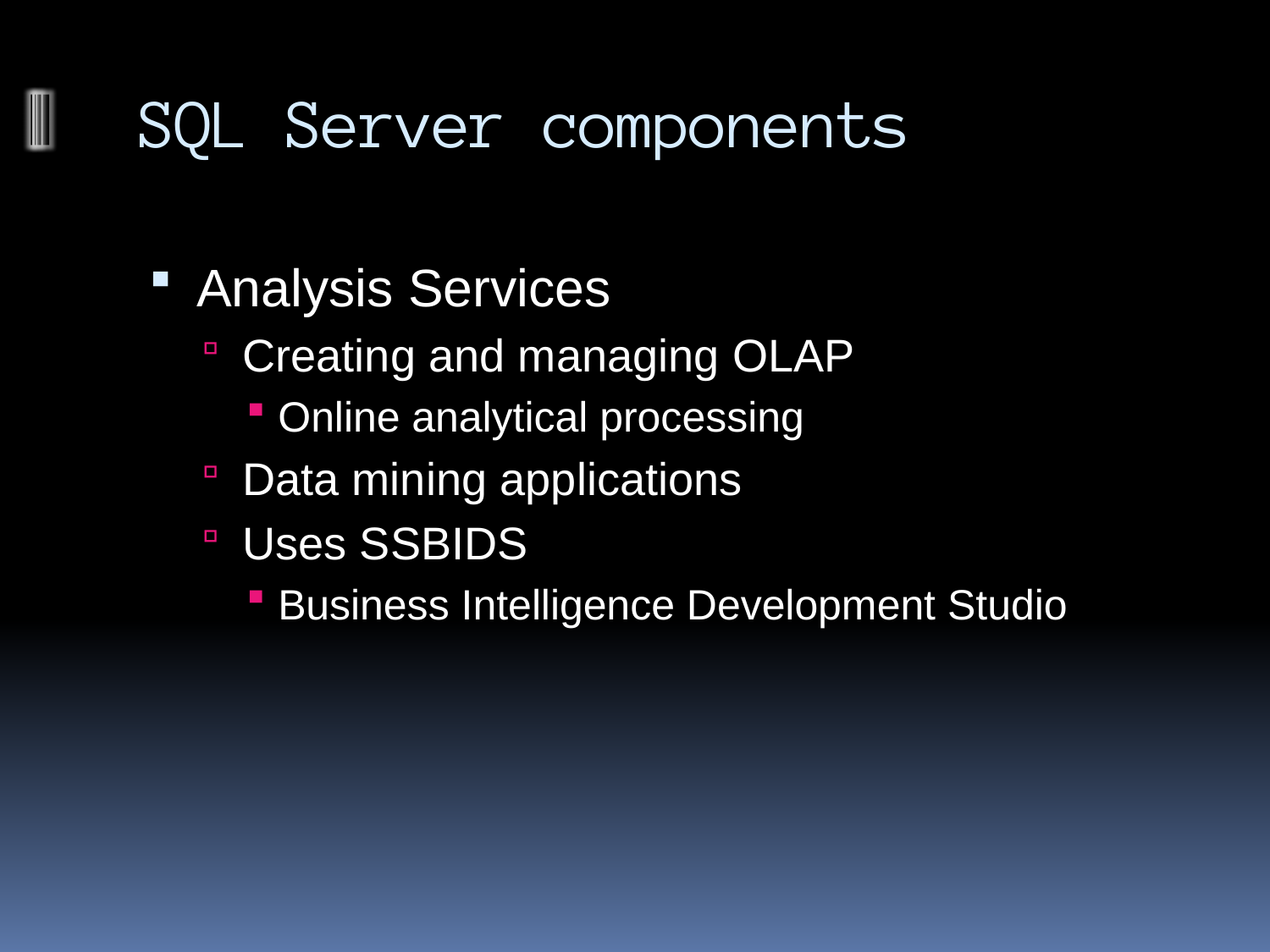

# SQL Server components
Analysis Services
Creating and managing OLAP
Online analytical processing
Data mining applications
Uses SSBIDS
Business Intelligence Development Studio